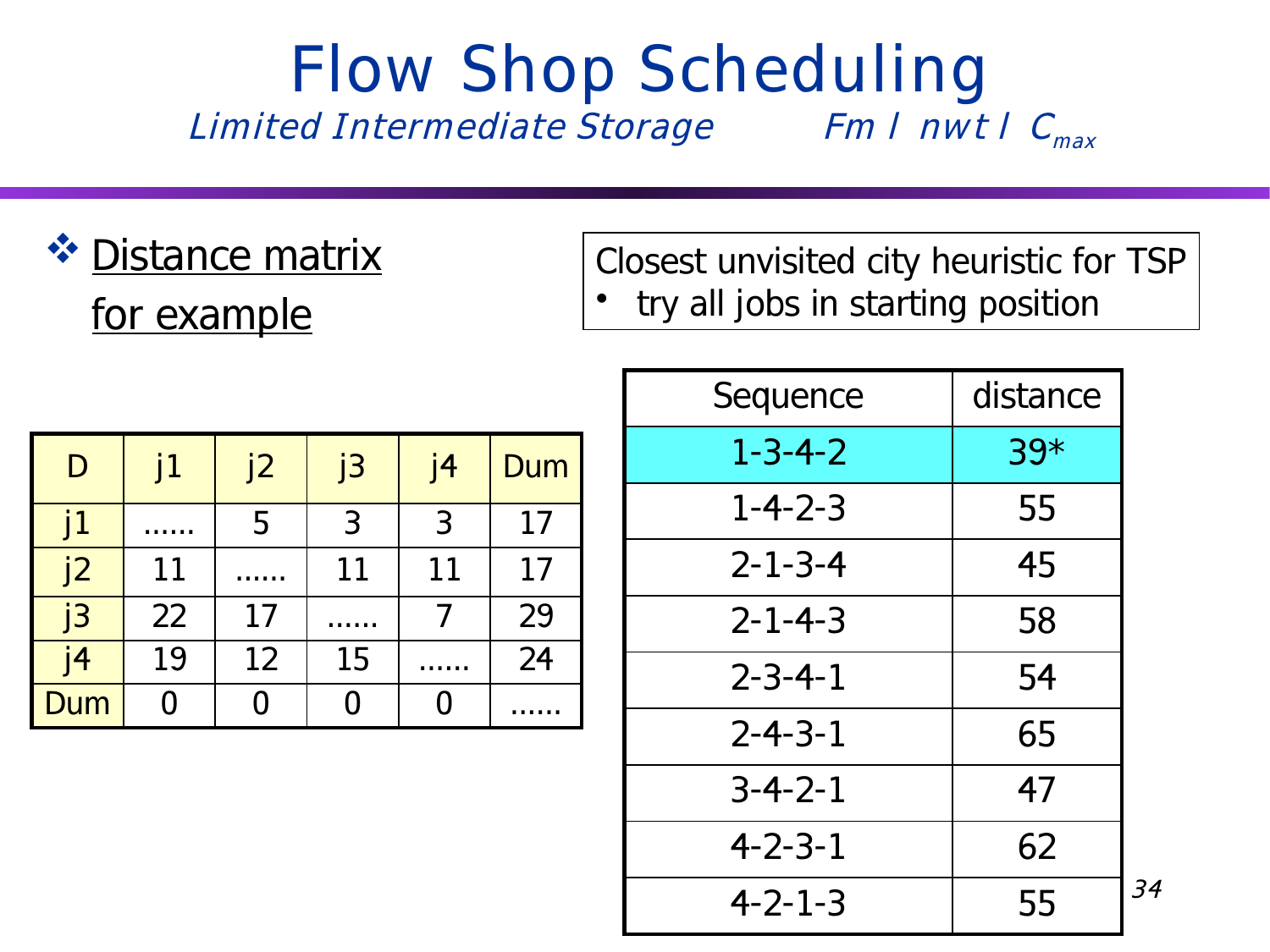

Flow Shop Scheduling
Limited Intermediate Storage	Fm l  nwt l  Cmax
Distance matrix
	for example
Closest unvisited city heuristic for TSP
 try all jobs in starting position
| Sequence | distance |
| --- | --- |
| 1-3-4-2 | 39\* |
| 1-4-2-3 | 55 |
| 2-1-3-4 | 45 |
| 2-1-4-3 | 58 |
| 2-3-4-1 | 54 |
| 2-4-3-1 | 65 |
| 3-4-2-1 | 47 |
| 4-2-3-1 | 62 |
| 4-2-1-3 | 55 |
| D | j1 | j2 | j3 | j4 | Dum |
| --- | --- | --- | --- | --- | --- |
| j1 | …… | 5 | 3 | 3 | 17 |
| j2 | 11 | …… | 11 | 11 | 17 |
| j3 | 22 | 17 | …… | 7 | 29 |
| j4 | 19 | 12 | 15 | …… | 24 |
| Dum | 0 | 0 | 0 | 0 | …… |
34